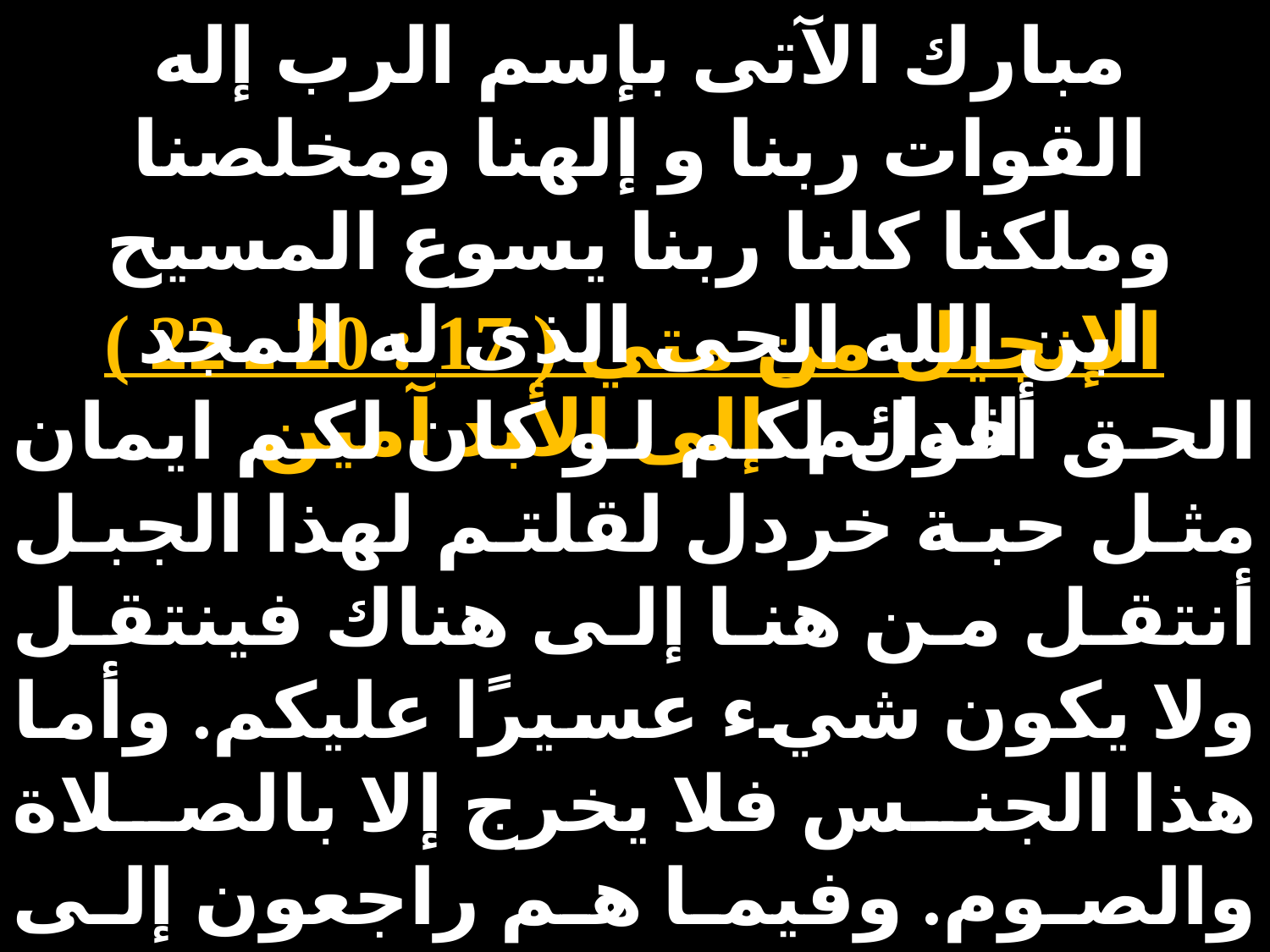

مبارك الآتى بإسم الرب إله القوات ربنا و إلهنا ومخلصنا وملكنا كلنا ربنا يسوع المسيح ابن الله الحى الذى له المجد الدائم  إلى الأبد آمين
الإنجيل من متي ( 17 : 20 ـ 22 )
الحق أقول لكم لو كان لكم ايمان مثل حبة خردل لقلتم لهذا الجبل أنتقل من هنا إلى هناك فينتقل ولا يكون شيء عسيرًا عليكم. وأما هذا الجنس فلا يخرج إلا بالصلاة والصوم. وفيما هم راجعون إلى الجليل قال لهم يسوع. ان ابن الانسان سوف يسلم إلى أيدى الناس. فيقتلونه وبعد ثلاثة أيام يقوم